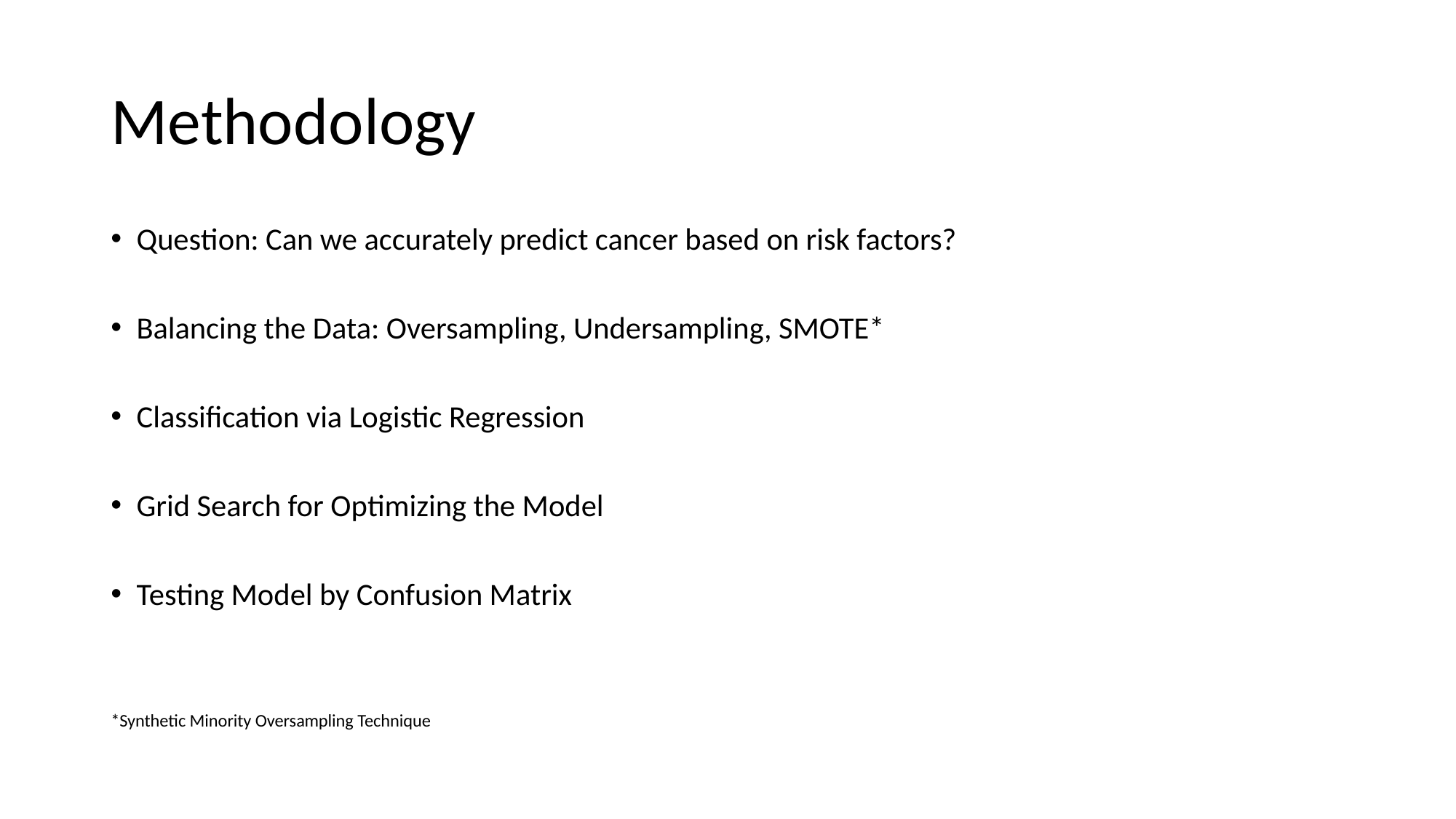

# Methodology
Question: Can we accurately predict cancer based on risk factors?

Balancing the Data: Oversampling, Undersampling, SMOTE*

Classification via Logistic Regression

Grid Search for Optimizing the Model

Testing Model by Confusion Matrix

*Synthetic Minority Oversampling Technique